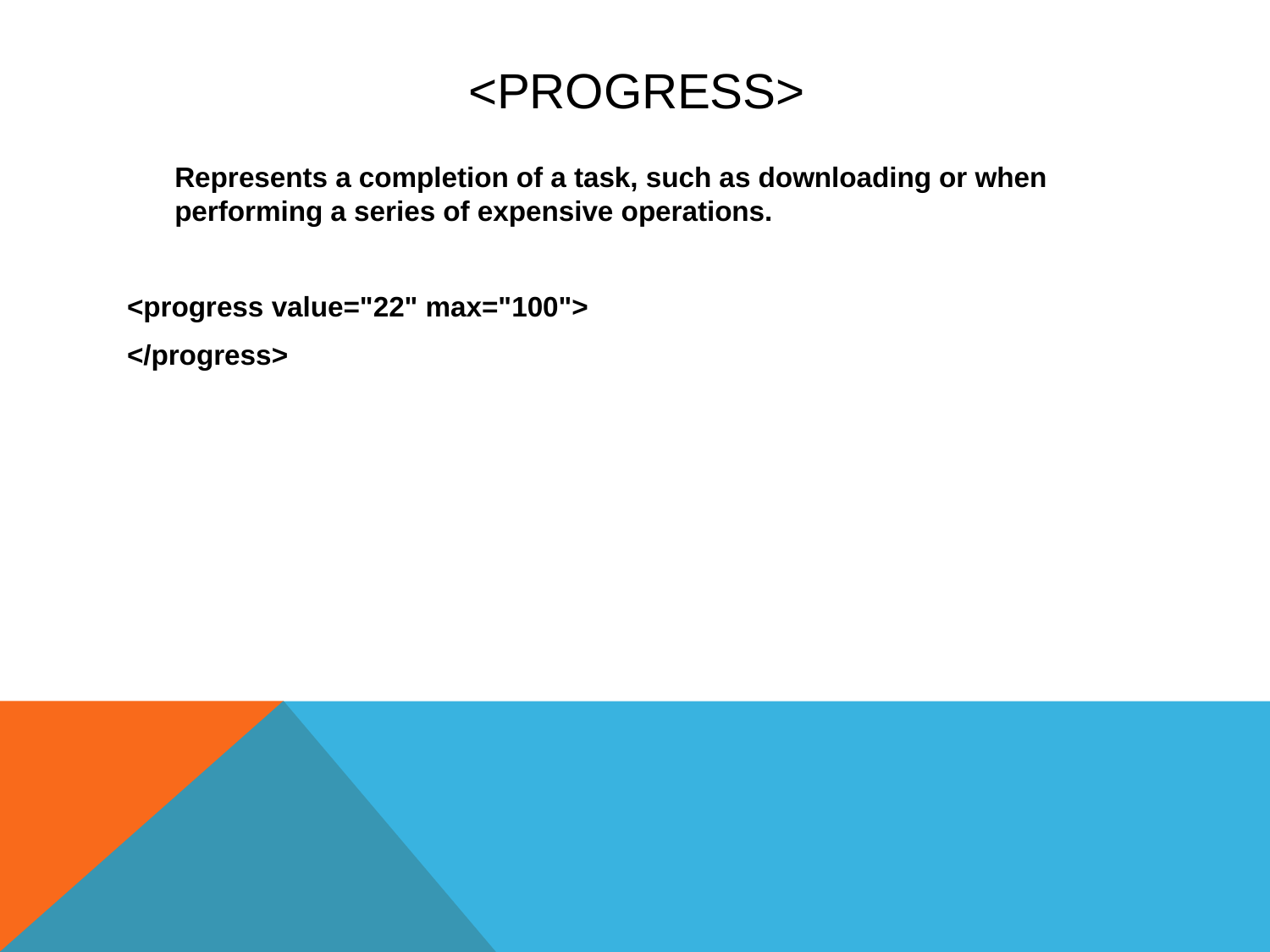

# <progress>
	Represents a completion of a task, such as downloading or when performing a series of expensive operations.

<progress value="22" max="100">
</progress>